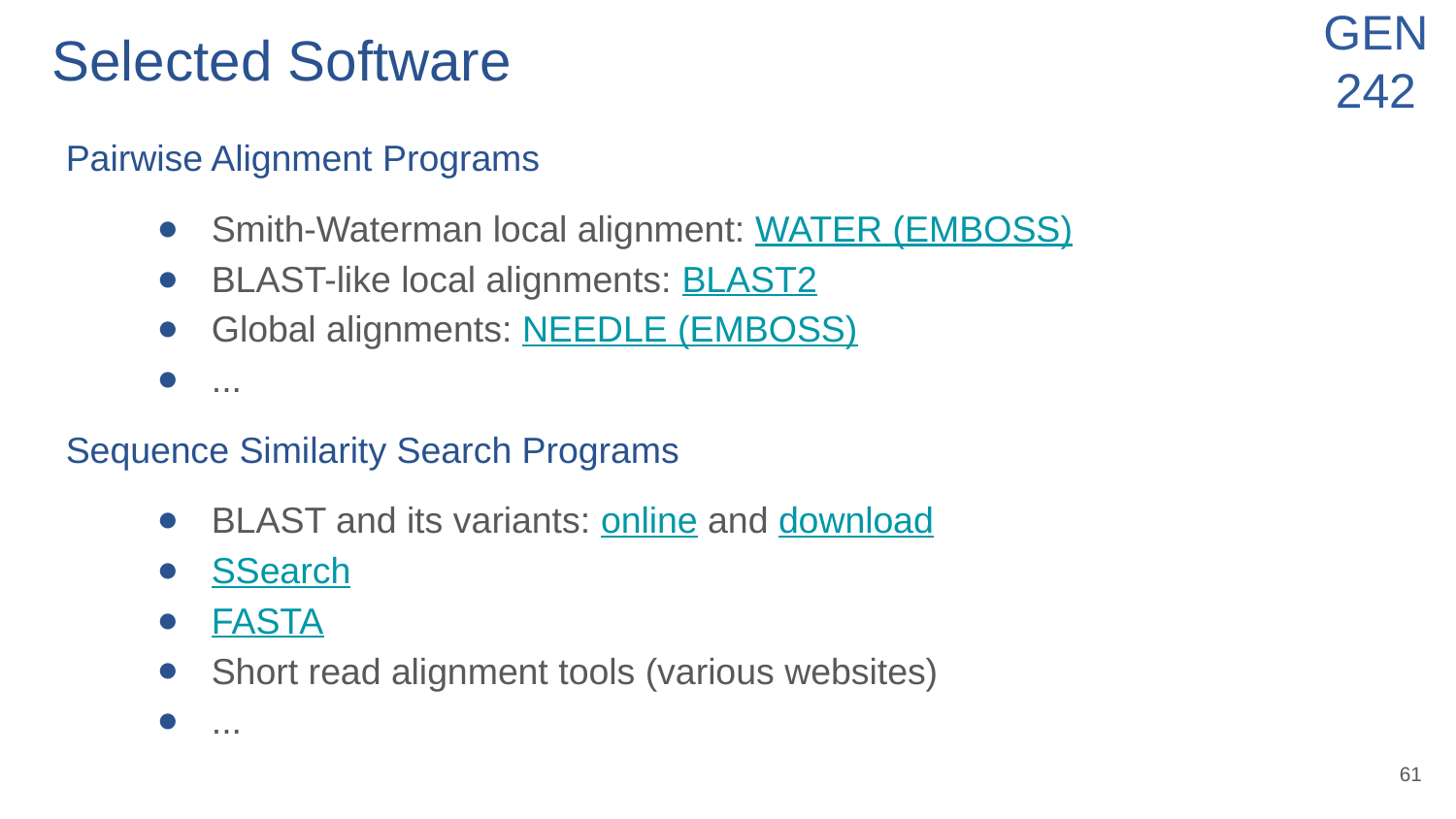

# Selected Software
Pairwise Alignment Programs
Smith-Waterman local alignment: WATER (EMBOSS)
BLAST-like local alignments: BLAST2
Global alignments: NEEDLE (EMBOSS)
...
Sequence Similarity Search Programs
BLAST and its variants: online and download
SSearch
FASTA
Short read alignment tools (various websites)
...

61